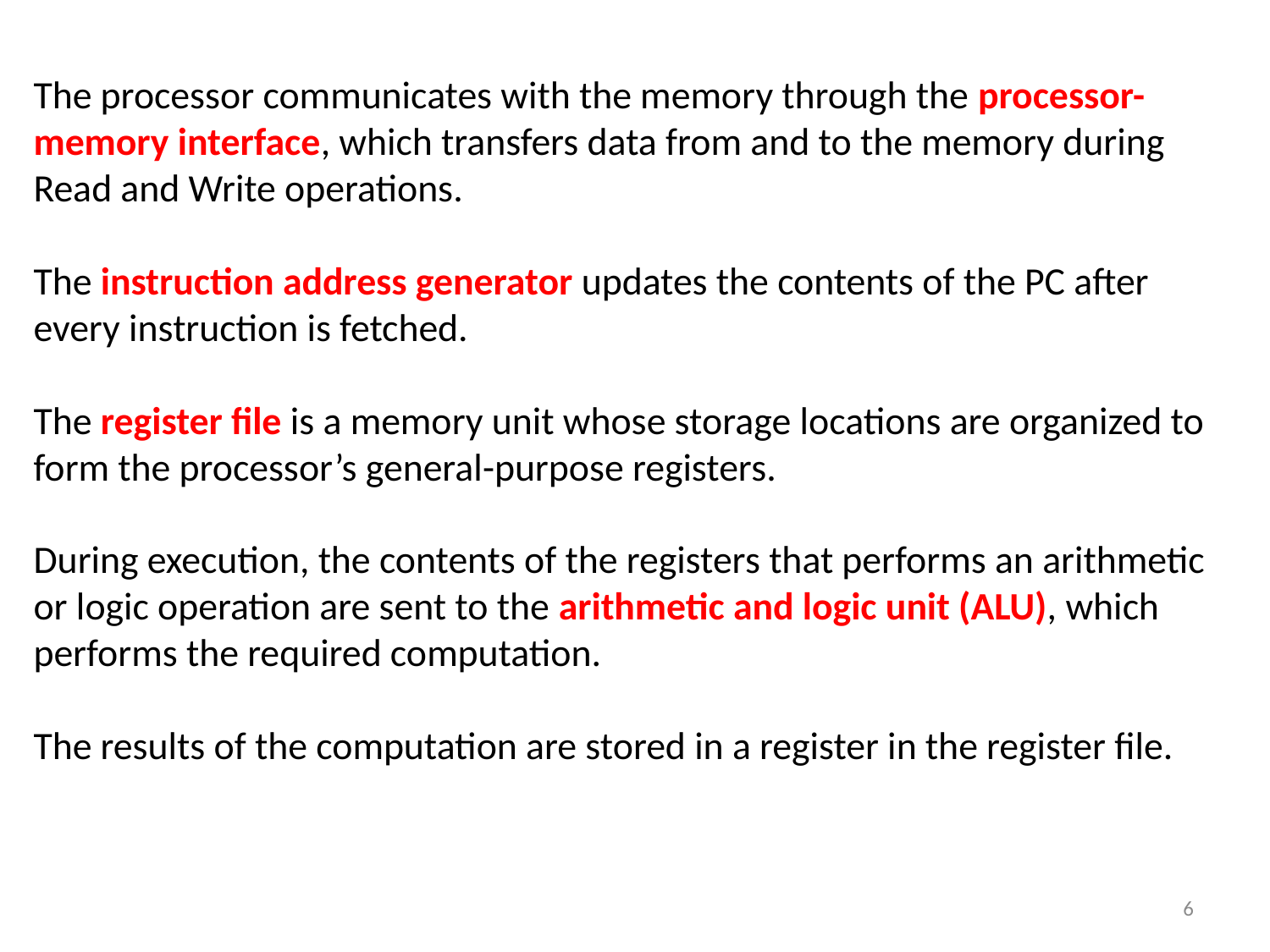

The processor communicates with the memory through the processor-memory interface, which transfers data from and to the memory during Read and Write operations.

The instruction address generator updates the contents of the PC after every instruction is fetched.

The register file is a memory unit whose storage locations are organized to form the processor’s general-purpose registers.

During execution, the contents of the registers that performs an arithmetic or logic operation are sent to the arithmetic and logic unit (ALU), which performs the required computation.

The results of the computation are stored in a register in the register file.
6